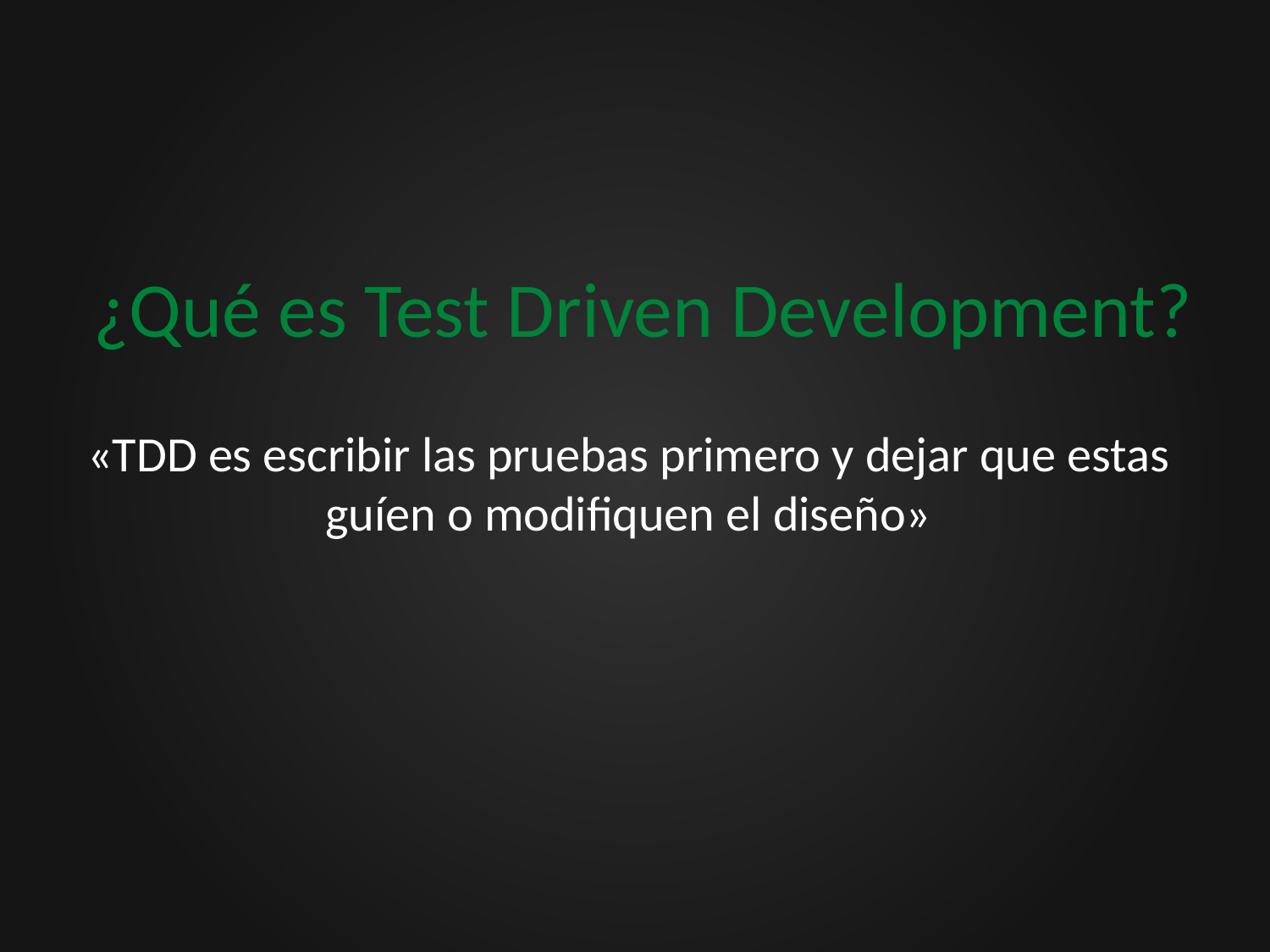

# ¿Qué es Test Driven Development?
«TDD es escribir las pruebas primero y dejar que estas guíen o modifiquen el diseño»